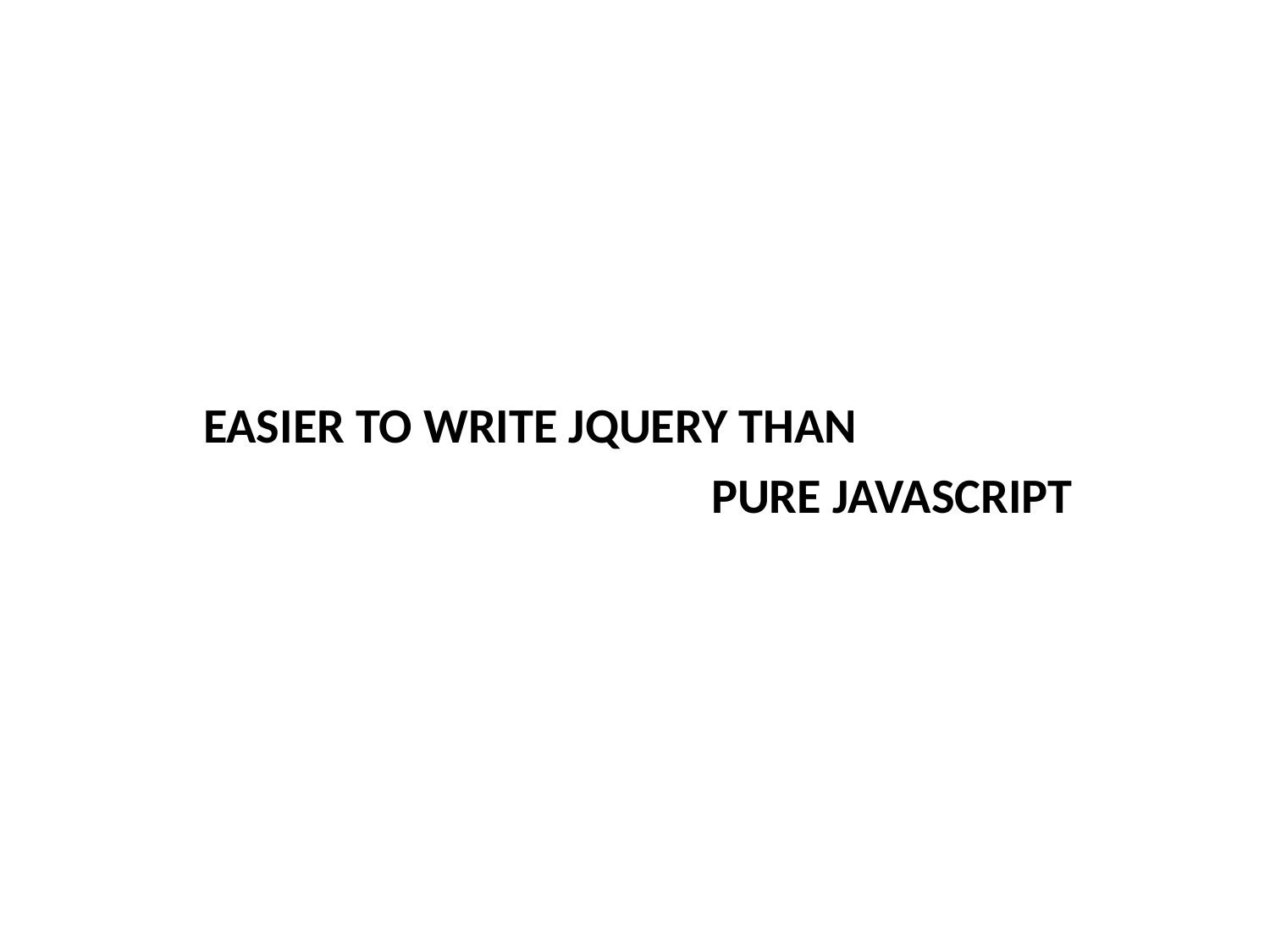

#

	EASIER TO WRITE JQUERY THAN
					PURE JAVASCRIPT